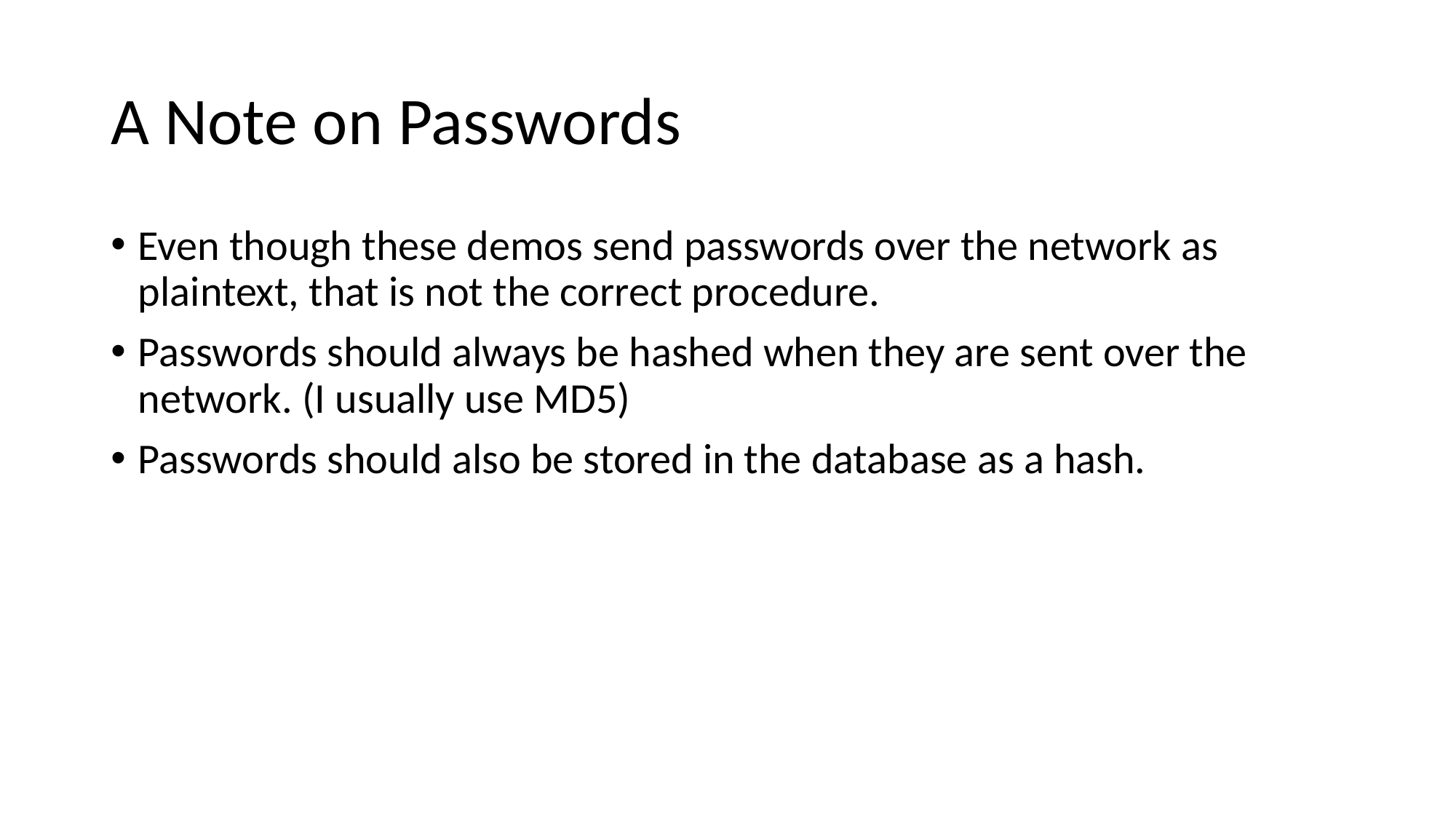

# A Note on Passwords
Even though these demos send passwords over the network as plaintext, that is not the correct procedure.
Passwords should always be hashed when they are sent over the network. (I usually use MD5)
Passwords should also be stored in the database as a hash.